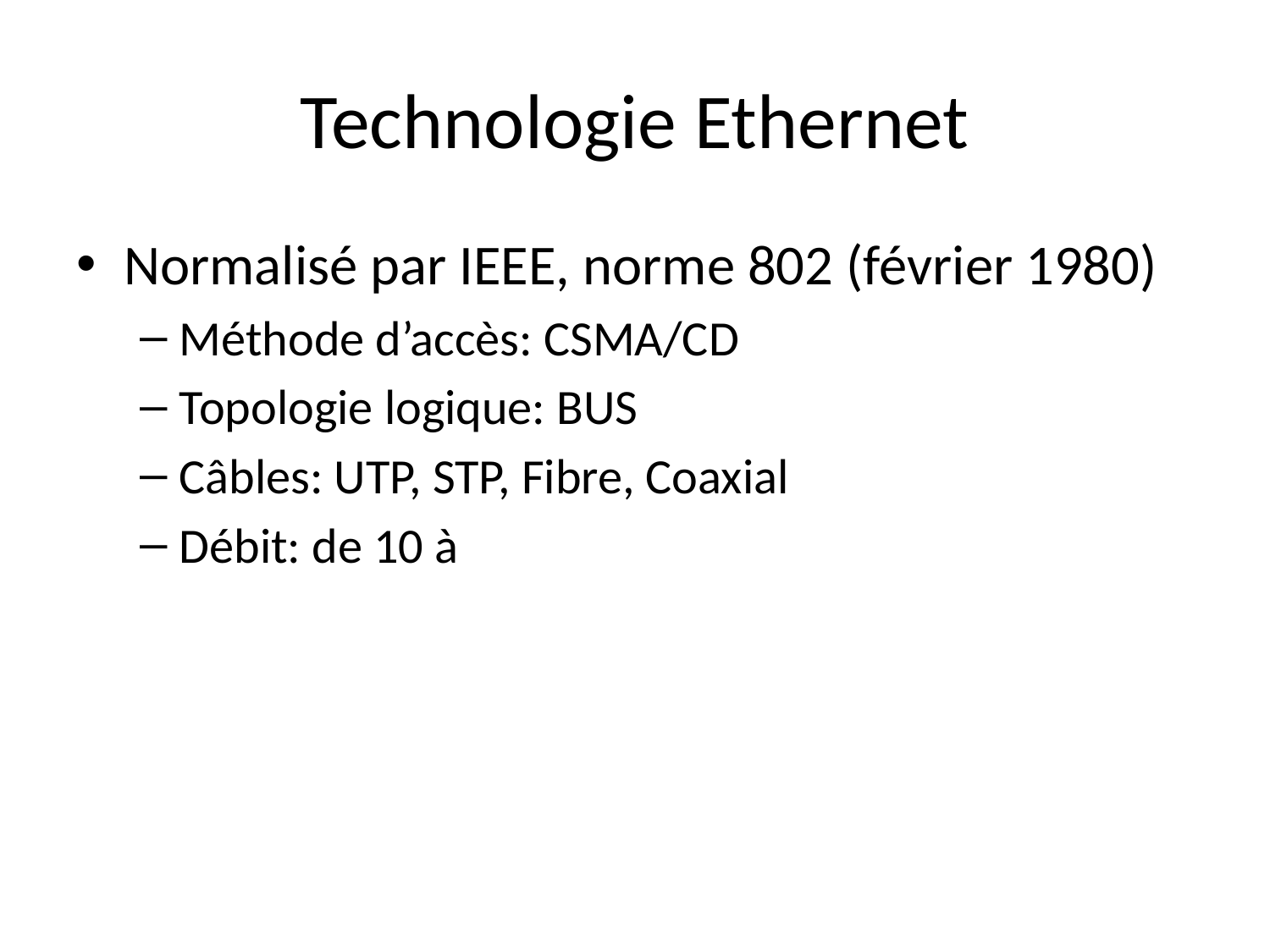

# Technologie Ethernet
Normalisé par IEEE, norme 802 (février 1980)
Méthode d’accès: CSMA/CD
Topologie logique: BUS
Câbles: UTP, STP, Fibre, Coaxial
Débit: de 10 à